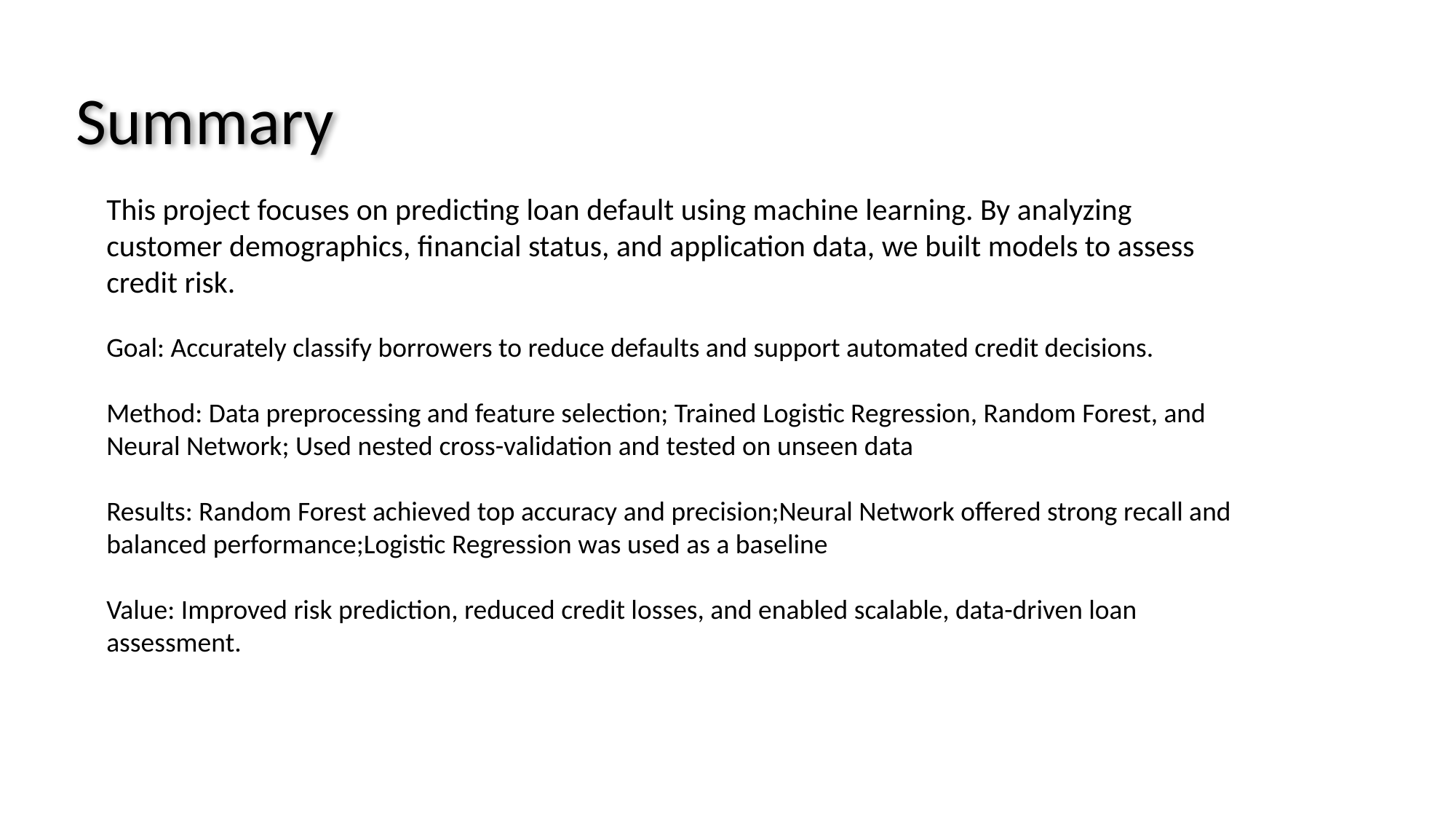

# Summary
This project focuses on predicting loan default using machine learning. By analyzing customer demographics, financial status, and application data, we built models to assess credit risk.

Goal: Accurately classify borrowers to reduce defaults and support automated credit decisions.

Method: Data preprocessing and feature selection; Trained Logistic Regression, Random Forest, and Neural Network; Used nested cross-validation and tested on unseen data

Results: Random Forest achieved top accuracy and precision;Neural Network offered strong recall and balanced performance;Logistic Regression was used as a baseline

Value: Improved risk prediction, reduced credit losses, and enabled scalable, data-driven loan assessment.